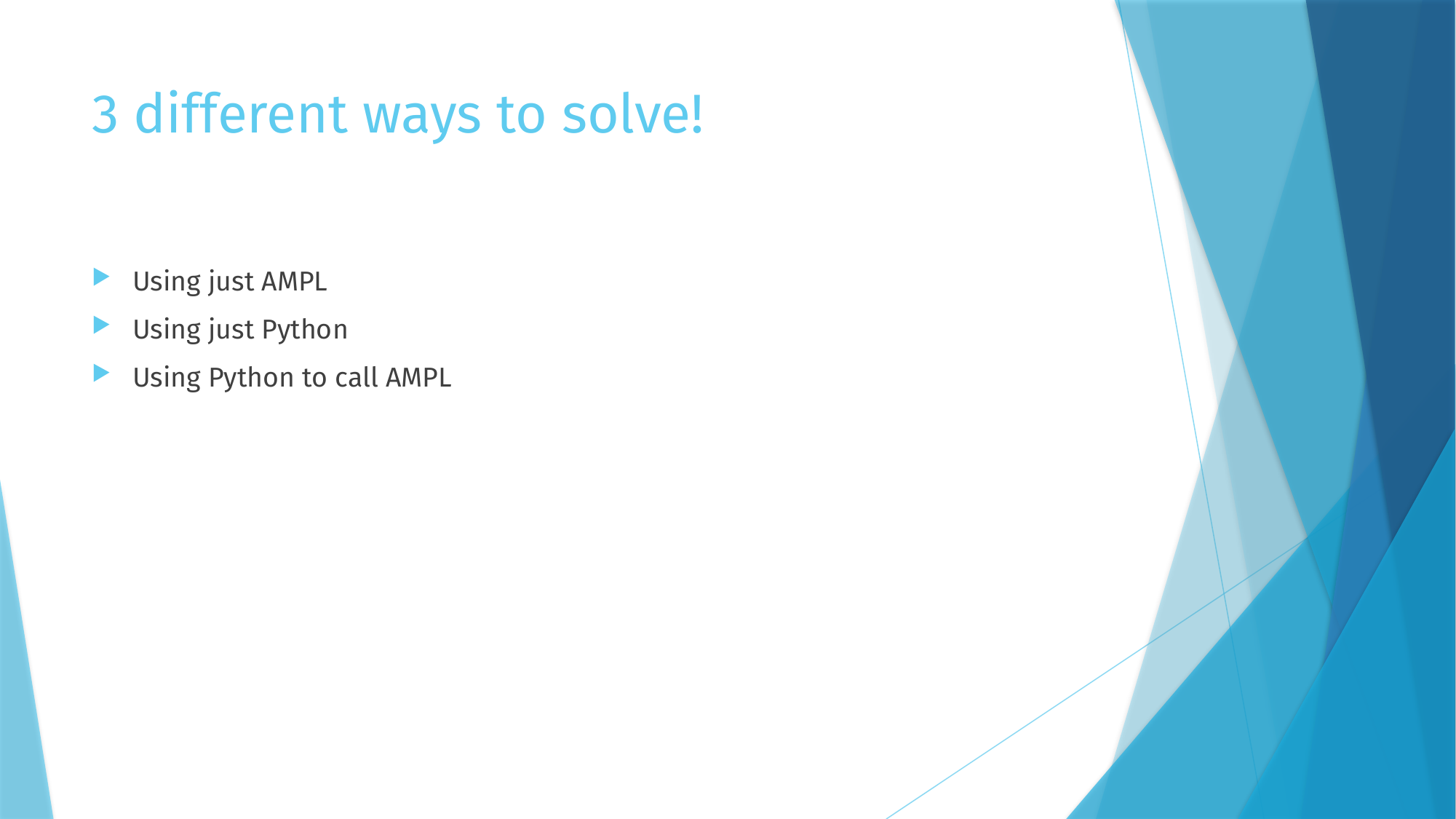

# 3 different ways to solve!
Using just AMPL
Using just Python
Using Python to call AMPL